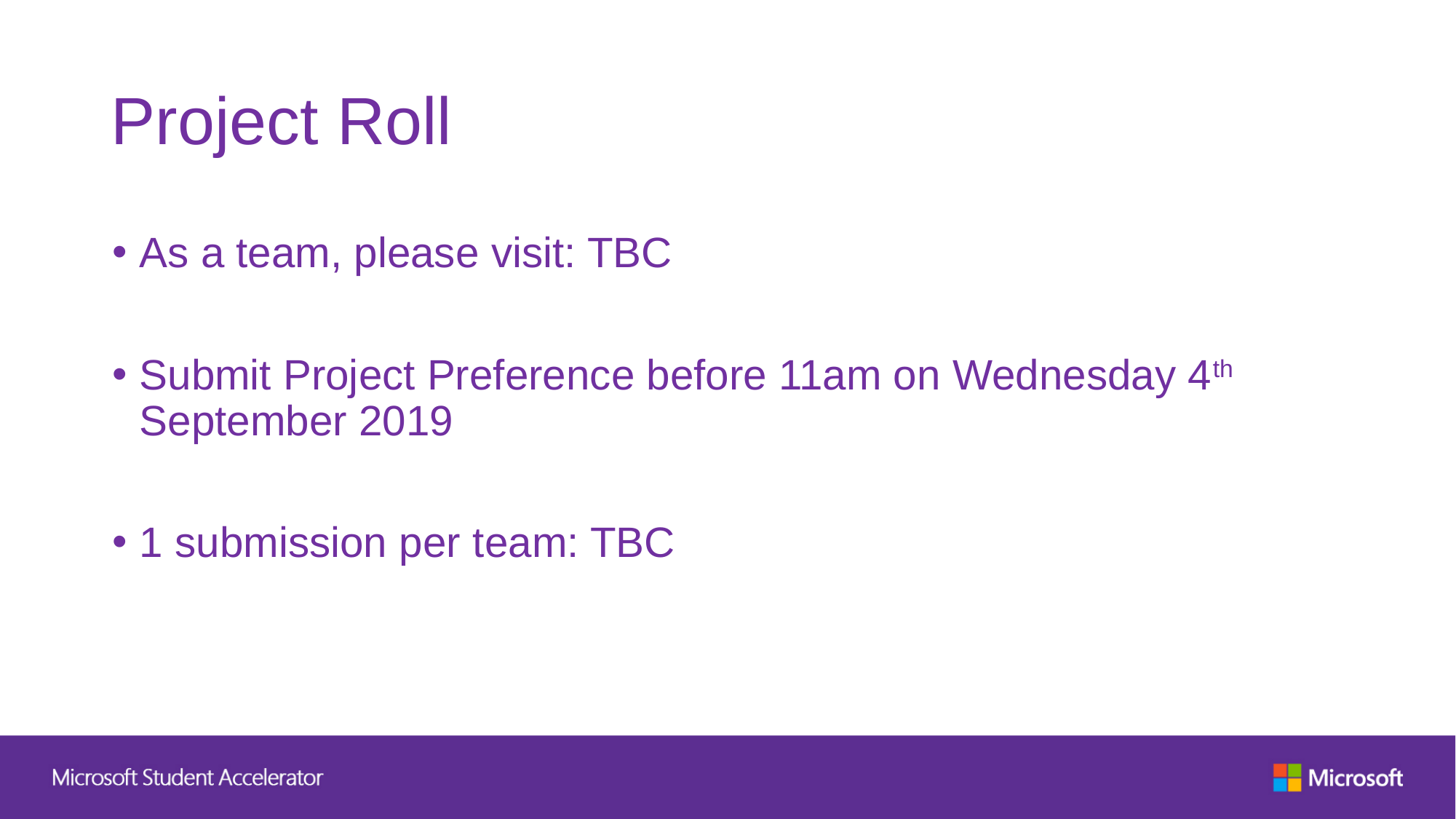

# Project Roll
As a team, please visit: TBC

Submit Project Preference before 11am on Wednesday 4th September 2019

1 submission per team: TBC